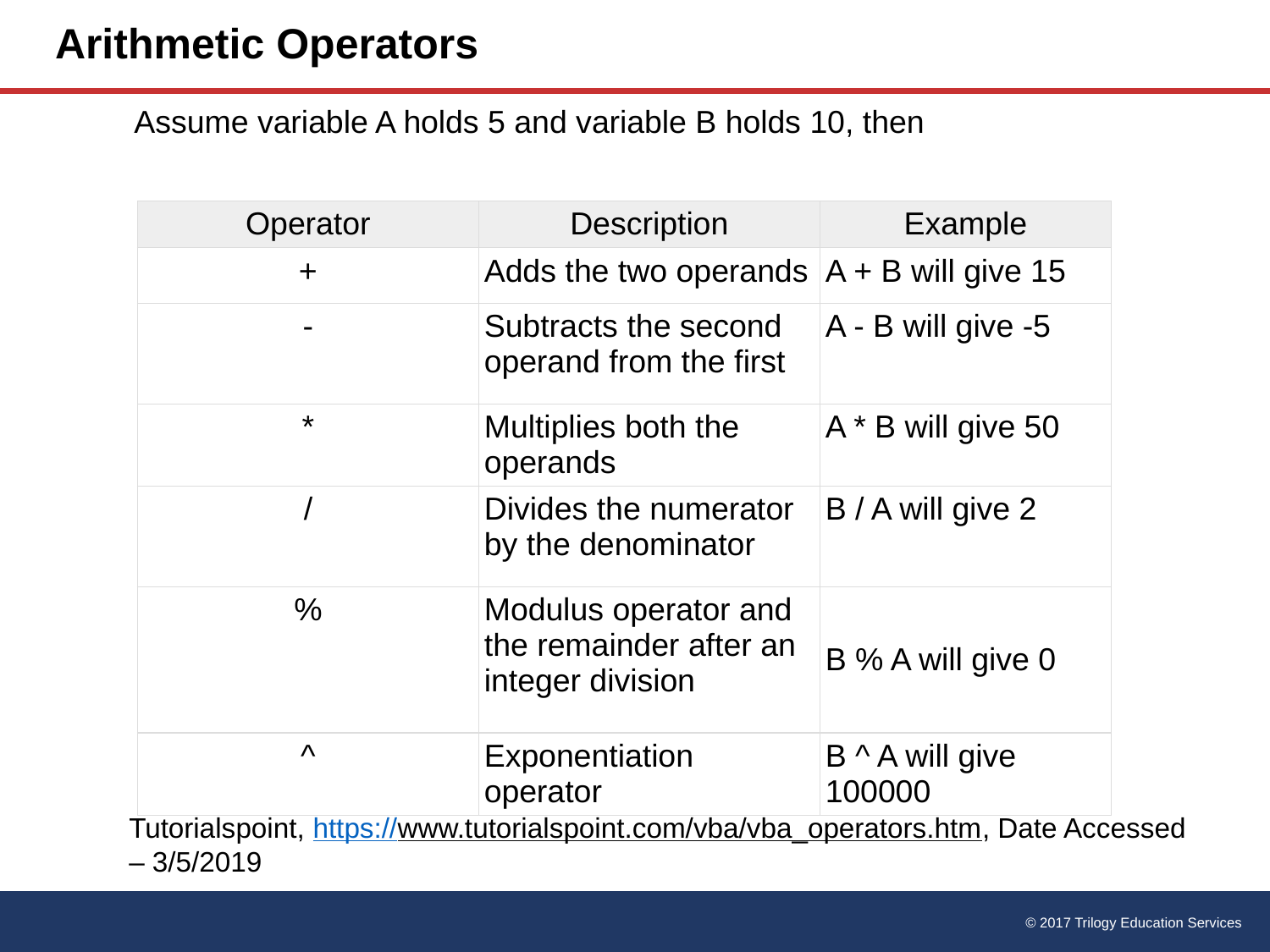

# Arithmetic Operators
Assume variable A holds 5 and variable B holds 10, then

| Operator | Description | Example |
| --- | --- | --- |
| + | Adds the two operands | A + B will give 15 |
| - | Subtracts the second operand from the first | A - B will give -5 |
| \* | Multiplies both the operands | A \* B will give 50 |
| / | Divides the numerator by the denominator | B / A will give 2 |
| % | Modulus operator and the remainder after an integer division | B % A will give 0 |
| ^ | Exponentiation operator | B ^ A will give 100000 |
Tutorialspoint, https://www.tutorialspoint.com/vba/vba_operators.htm, Date Accessed – 3/5/2019